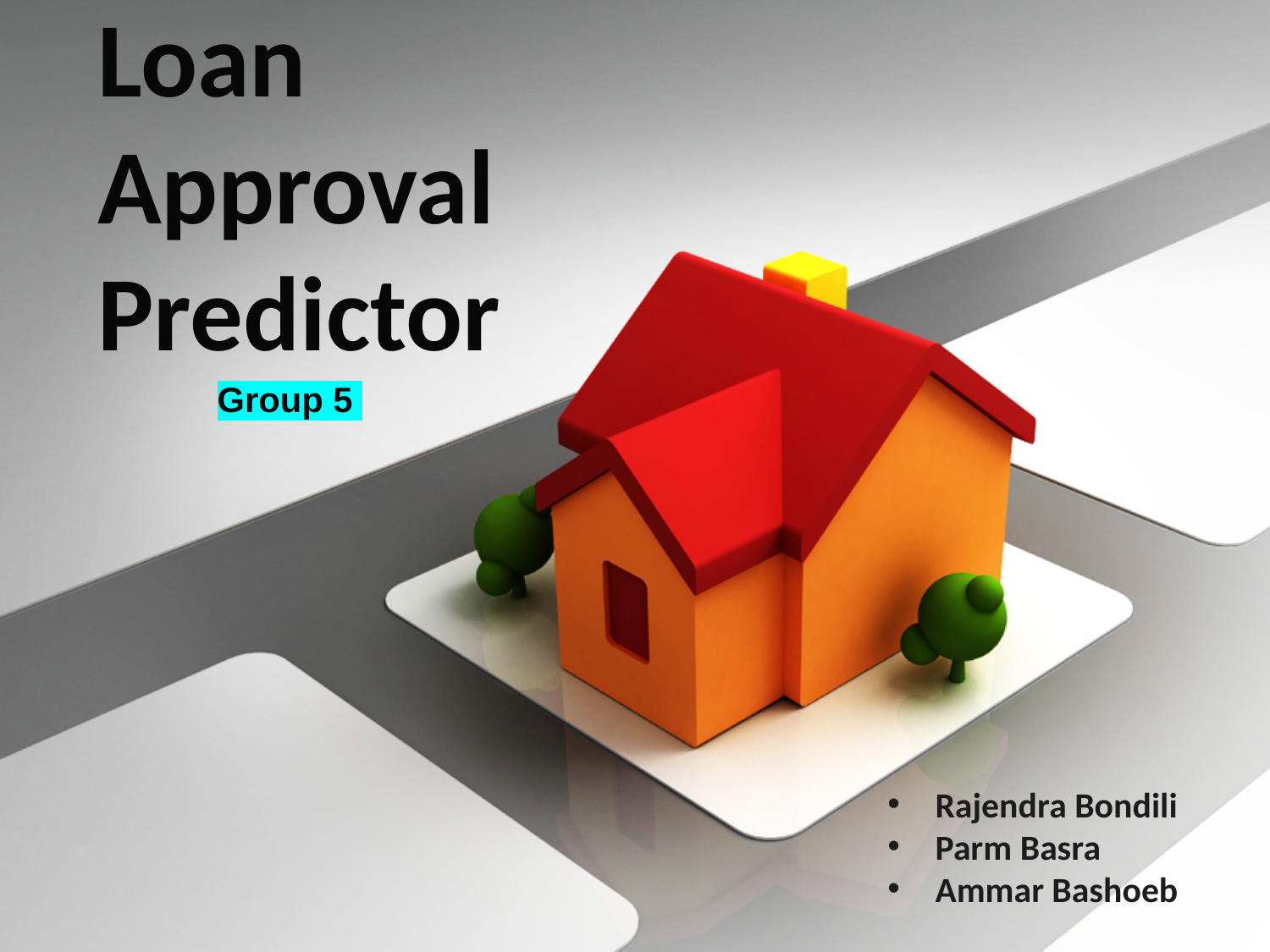

# Loan Approval Predictor
Group 5
Rajendra Bondili
Parm Basra
Ammar Bashoeb